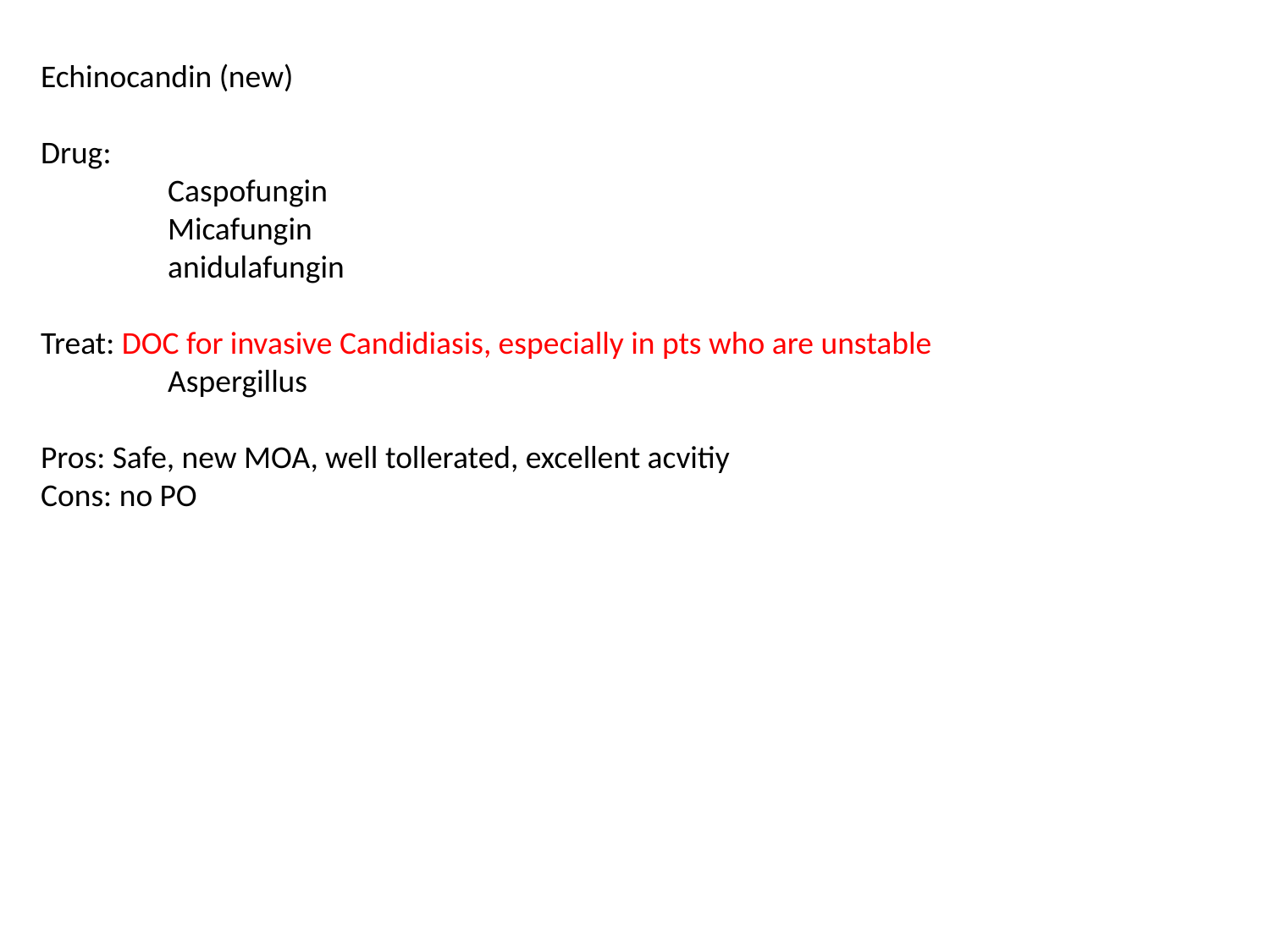

Echinocandin (new)

Drug:
	Caspofungin
	Micafungin
	anidulafungin

Treat: DOC for invasive Candidiasis, especially in pts who are unstable
	Aspergillus

Pros: Safe, new MOA, well tollerated, excellent acvitiy
Cons: no PO